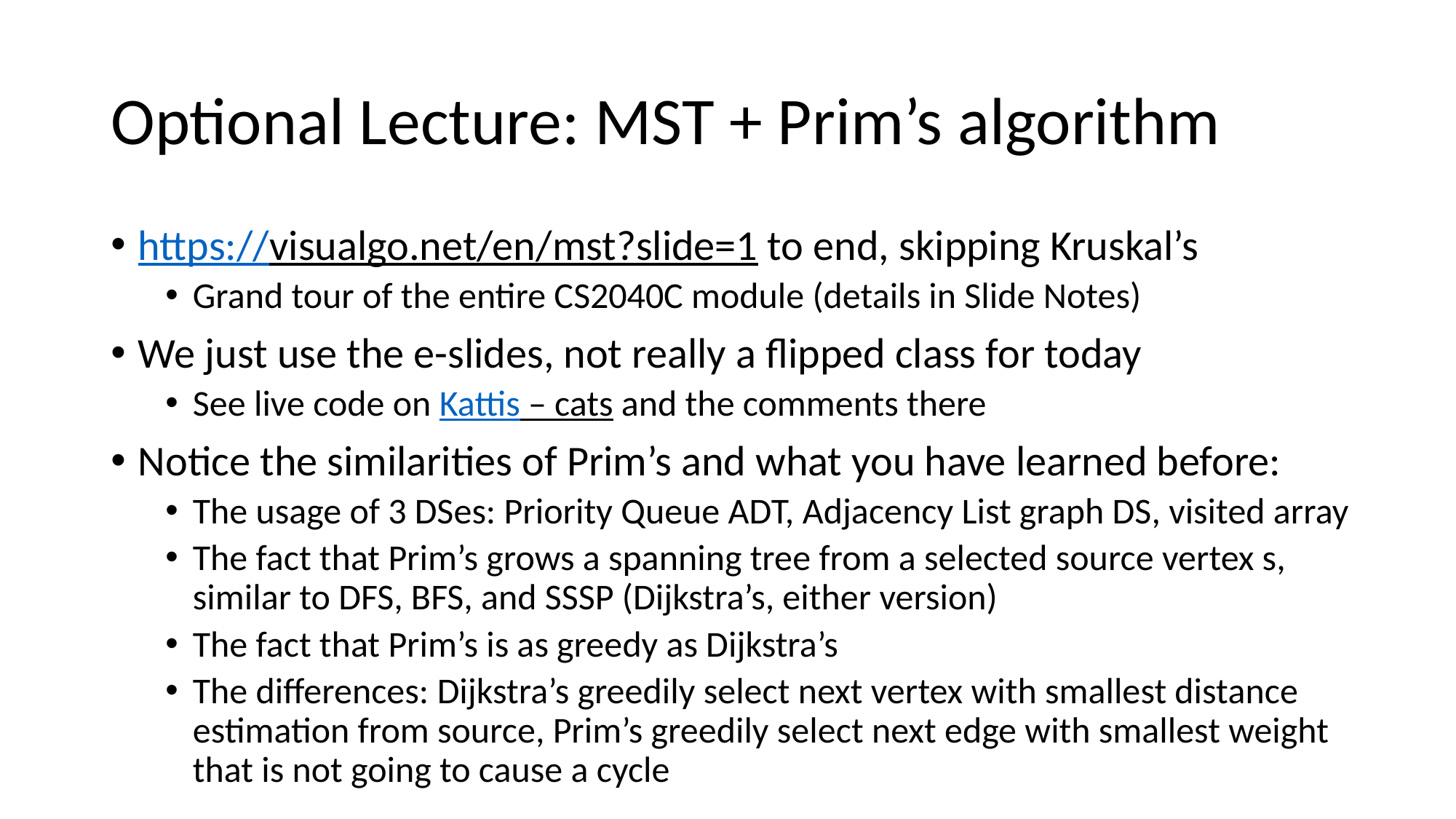

# Optional Lecture: MST + Prim’s algorithm
https://visualgo.net/en/mst?slide=1 to end, skipping Kruskal’s
Grand tour of the entire CS2040C module (details in Slide Notes)
We just use the e-slides, not really a flipped class for today
See live code on Kattis – cats and the comments there
Notice the similarities of Prim’s and what you have learned before:
The usage of 3 DSes: Priority Queue ADT, Adjacency List graph DS, visited array
The fact that Prim’s grows a spanning tree from a selected source vertex s, similar to DFS, BFS, and SSSP (Dijkstra’s, either version)
The fact that Prim’s is as greedy as Dijkstra’s
The differences: Dijkstra’s greedily select next vertex with smallest distance estimation from source, Prim’s greedily select next edge with smallest weight that is not going to cause a cycle